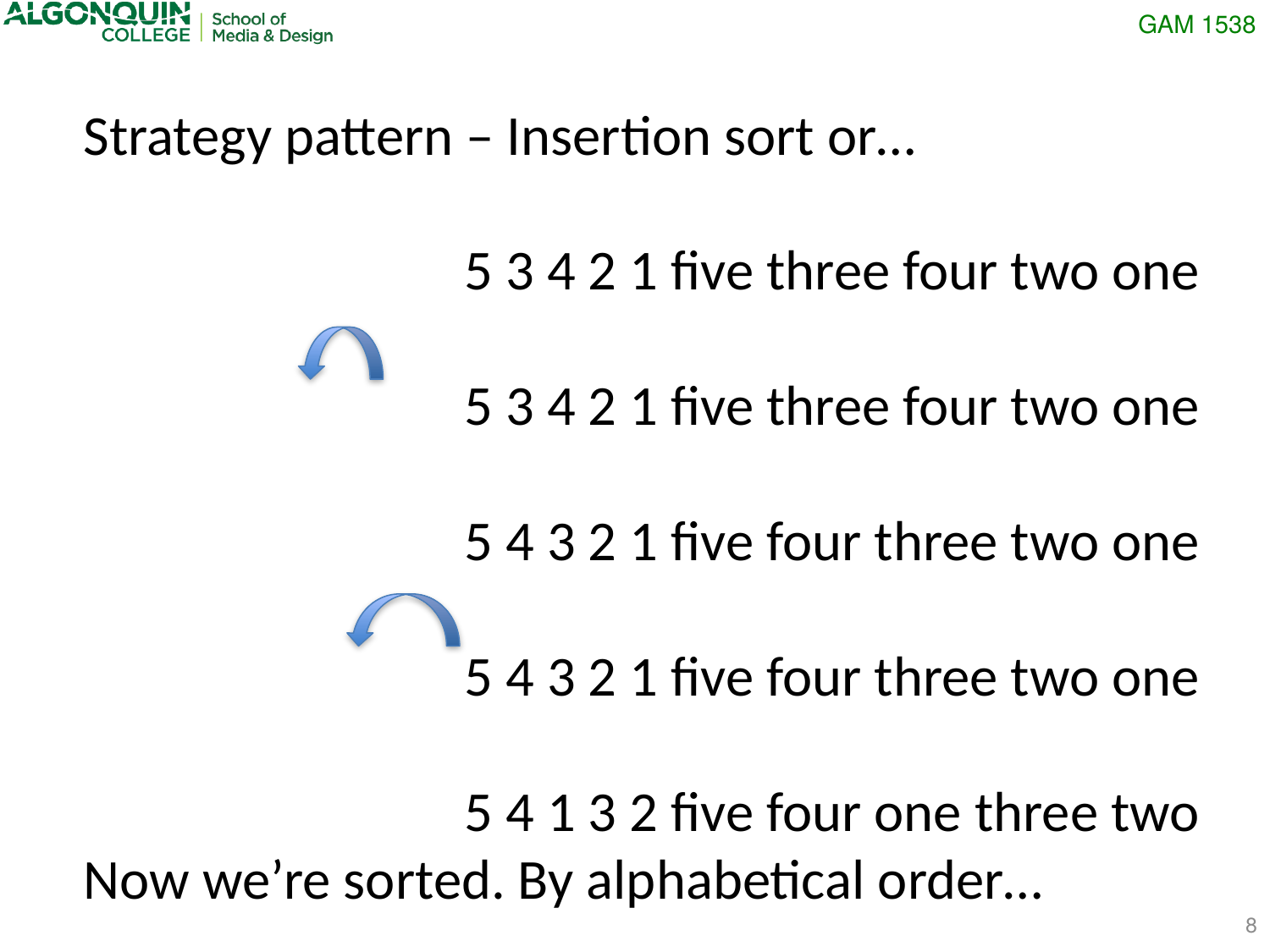

Strategy pattern – Insertion sort or…

			5 3 4 2 1 five three four two one

			5 3 4 2 1 five three four two one

			5 4 3 2 1 five four three two one

			5 4 3 2 1 five four three two one

			5 4 1 3 2 five four one three two
Now we’re sorted. By alphabetical order…

8